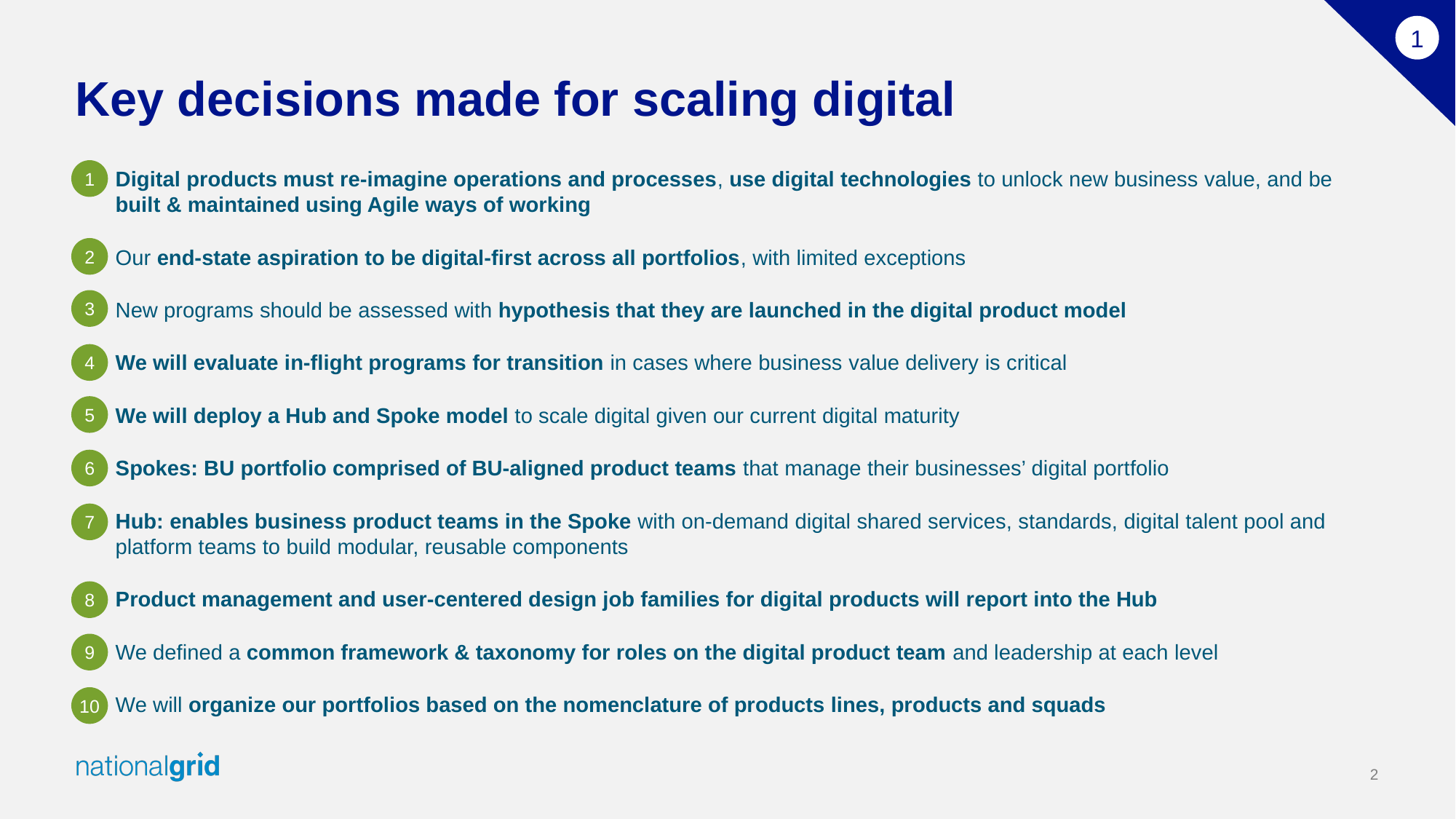

1
# Key decisions made for scaling digital
1
Digital products must re-imagine operations and processes, use digital technologies to unlock new business value, and be built & maintained using Agile ways of working
Our end-state aspiration to be digital-first across all portfolios, with limited exceptions
New programs should be assessed with hypothesis that they are launched in the digital product model
We will evaluate in-flight programs for transition in cases where business value delivery is critical
We will deploy a Hub and Spoke model to scale digital given our current digital maturity
Spokes: BU portfolio comprised of BU-aligned product teams that manage their businesses’ digital portfolio
Hub: enables business product teams in the Spoke with on-demand digital shared services, standards, digital talent pool and platform teams to build modular, reusable components
Product management and user-centered design job families for digital products will report into the Hub
We defined a common framework & taxonomy for roles on the digital product team and leadership at each level
We will organize our portfolios based on the nomenclature of products lines, products and squads

2
3
4
5
6
7
8
9
10